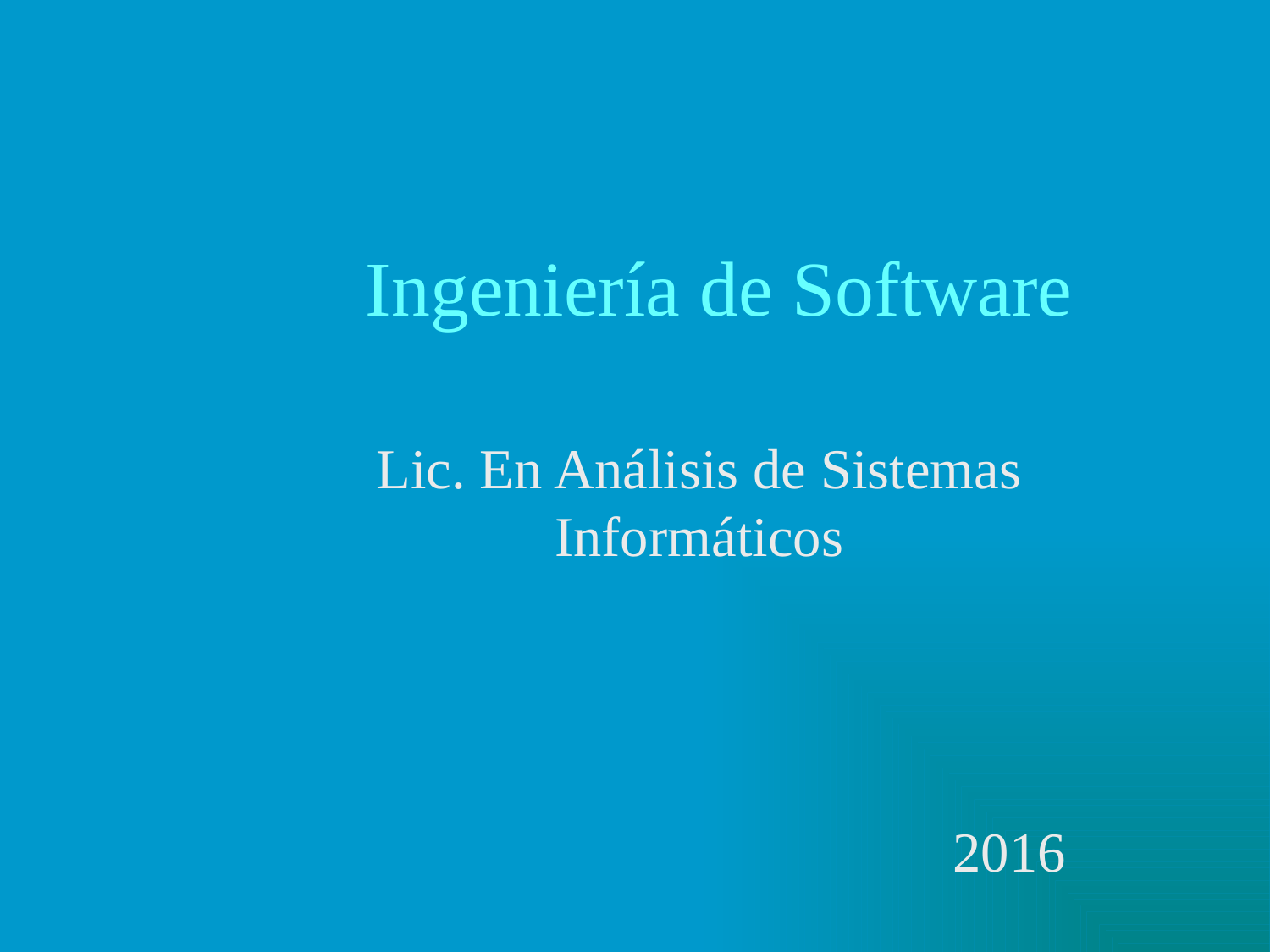

# Ingeniería de Software
Lic. En Análisis de Sistemas Informáticos

					2016